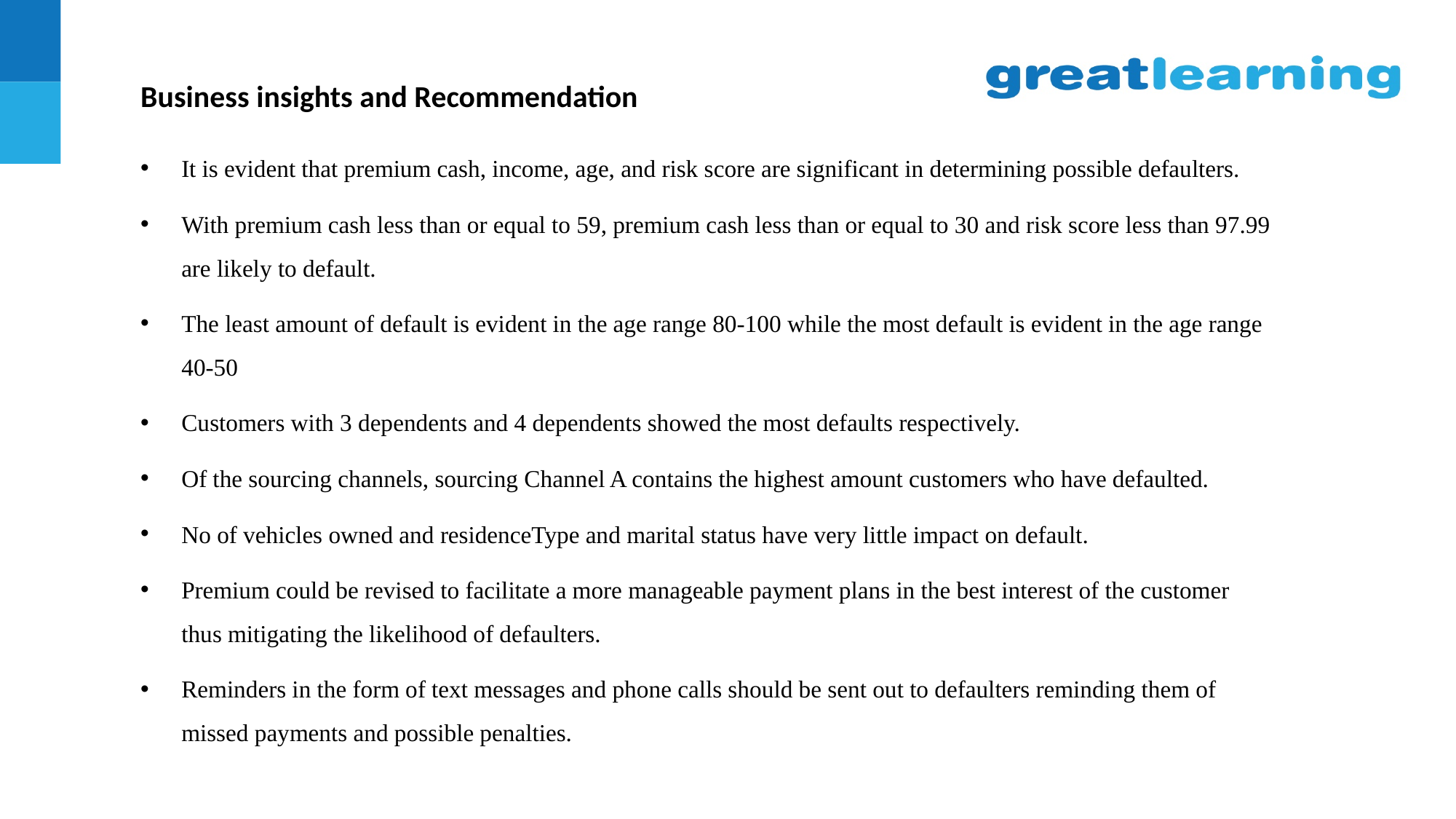

Business insights and Recommendation

It is evident that premium cash, income, age, and risk score are significant in determining possible defaulters.
With premium cash less than or equal to 59, premium cash less than or equal to 30 and risk score less than 97.99 are likely to default.
The least amount of default is evident in the age range 80-100 while the most default is evident in the age range 40-50
Customers with 3 dependents and 4 dependents showed the most defaults respectively.
Of the sourcing channels, sourcing Channel A contains the highest amount customers who have defaulted.
No of vehicles owned and residenceType and marital status have very little impact on default.
Premium could be revised to facilitate a more manageable payment plans in the best interest of the customer thus mitigating the likelihood of defaulters.
Reminders in the form of text messages and phone calls should be sent out to defaulters reminding them of missed payments and possible penalties.